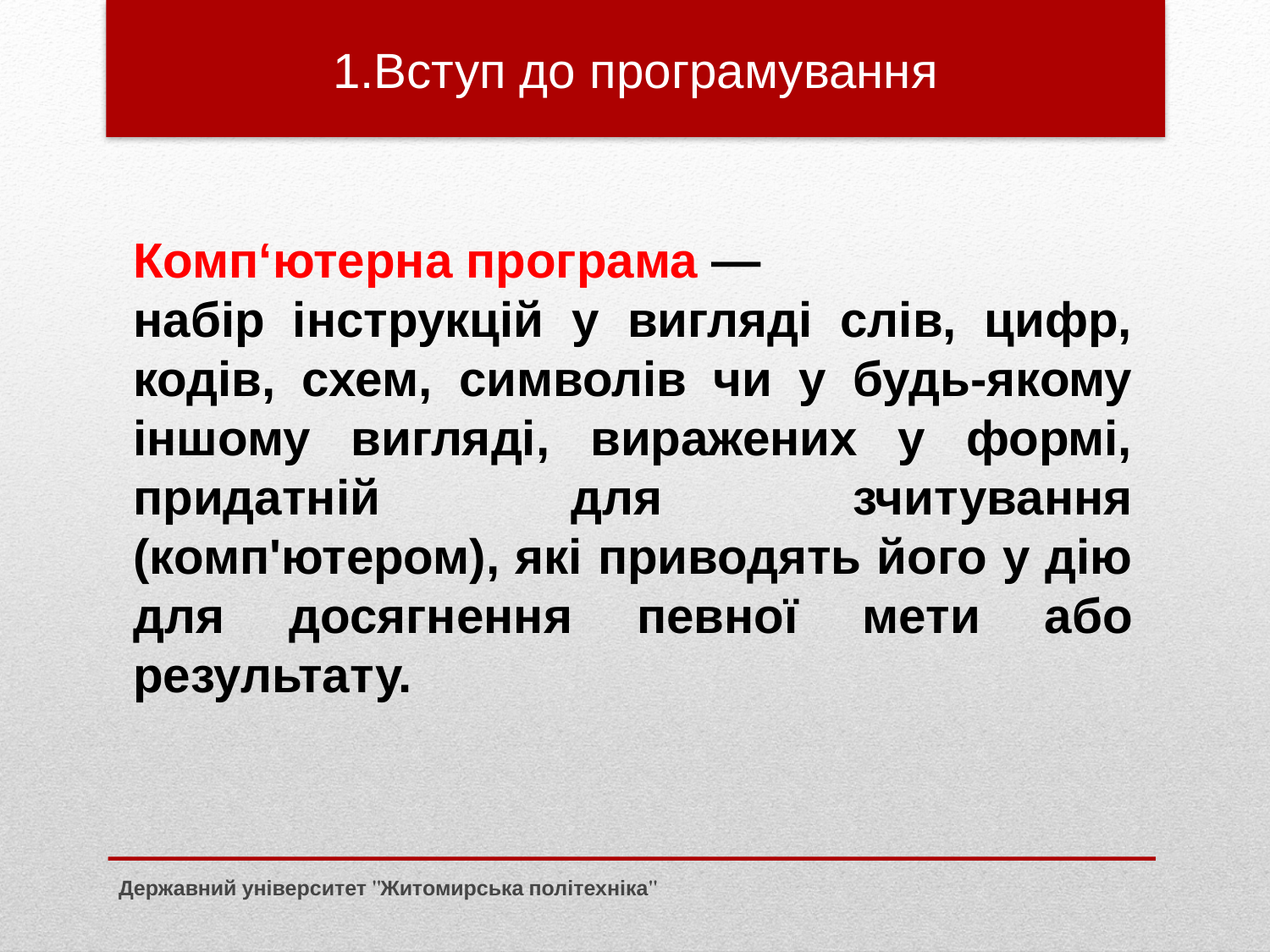

1.Вступ до програмування
Комп‘ютерна програма —
набір інструкцій у вигляді слів, цифр, кодів, схем, символів чи у будь-якому іншому вигляді, виражених у формі, придатній для зчитування (комп'ютером), які приводять його у дію для досягнення певної мети або результату.
Державний університет "Житомирська політехніка"